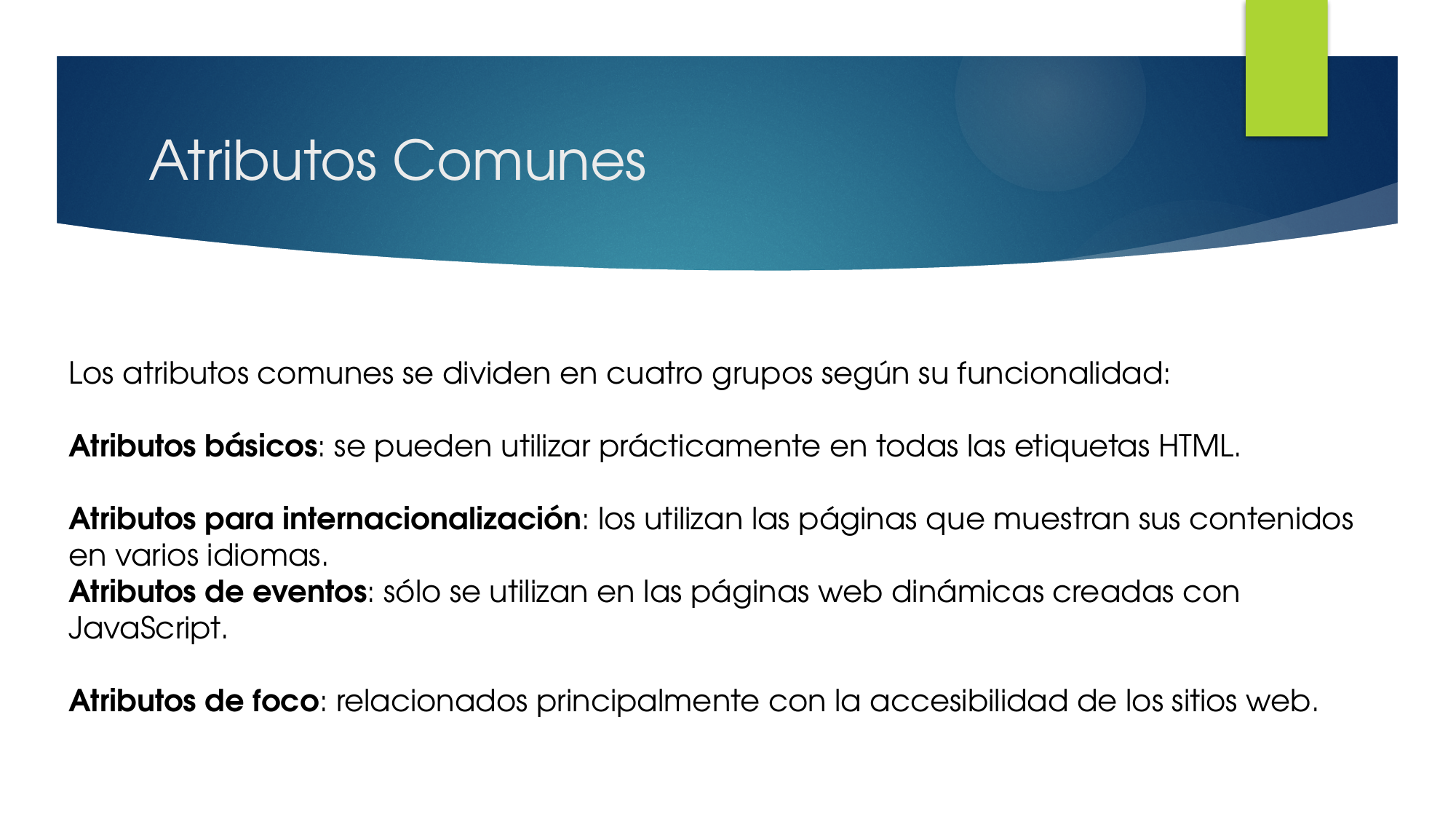

# Atributos Comunes
Los atributos comunes se dividen en cuatro grupos según su funcionalidad:

Atributos básicos: se pueden utilizar prácticamente en todas las etiquetas HTML.

Atributos para internacionalización: los utilizan las páginas que muestran sus contenidos
en varios idiomas.
Atributos de eventos: sólo se utilizan en las páginas web dinámicas creadas con JavaScript.

Atributos de foco: relacionados principalmente con la accesibilidad de los sitios web.